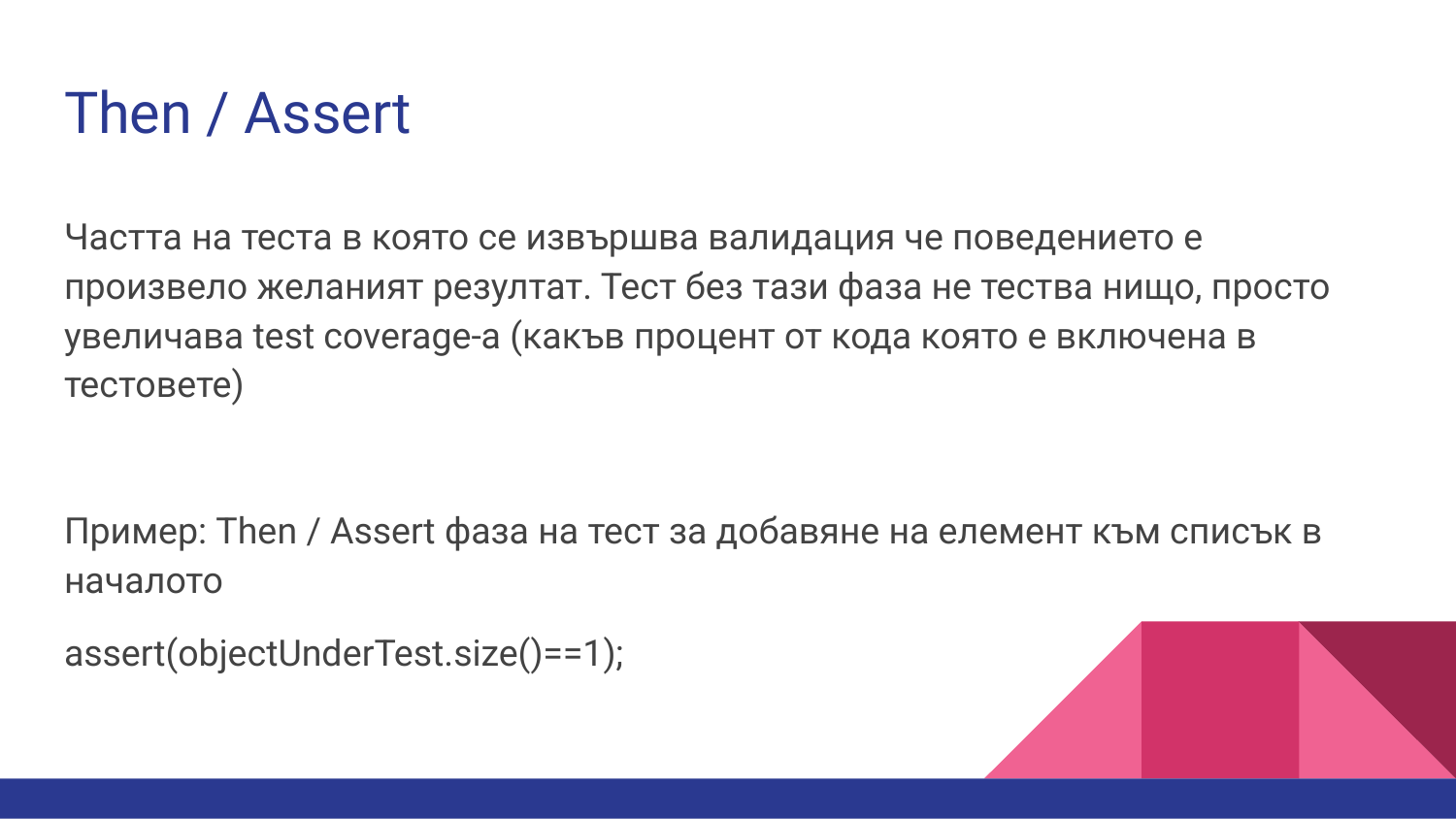

# Then / Assert

Частта на теста в която се извършва валидация че поведението е произвело желаният резултат. Тест без тази фаза не тества нищо, просто увеличава test coverage-a (какъв процент от кода която е включена в тестовете)

Пример: Then / Assert фаза на тест за добавяне на елемент към списък в началото
assert(objectUnderTest.size()==1);